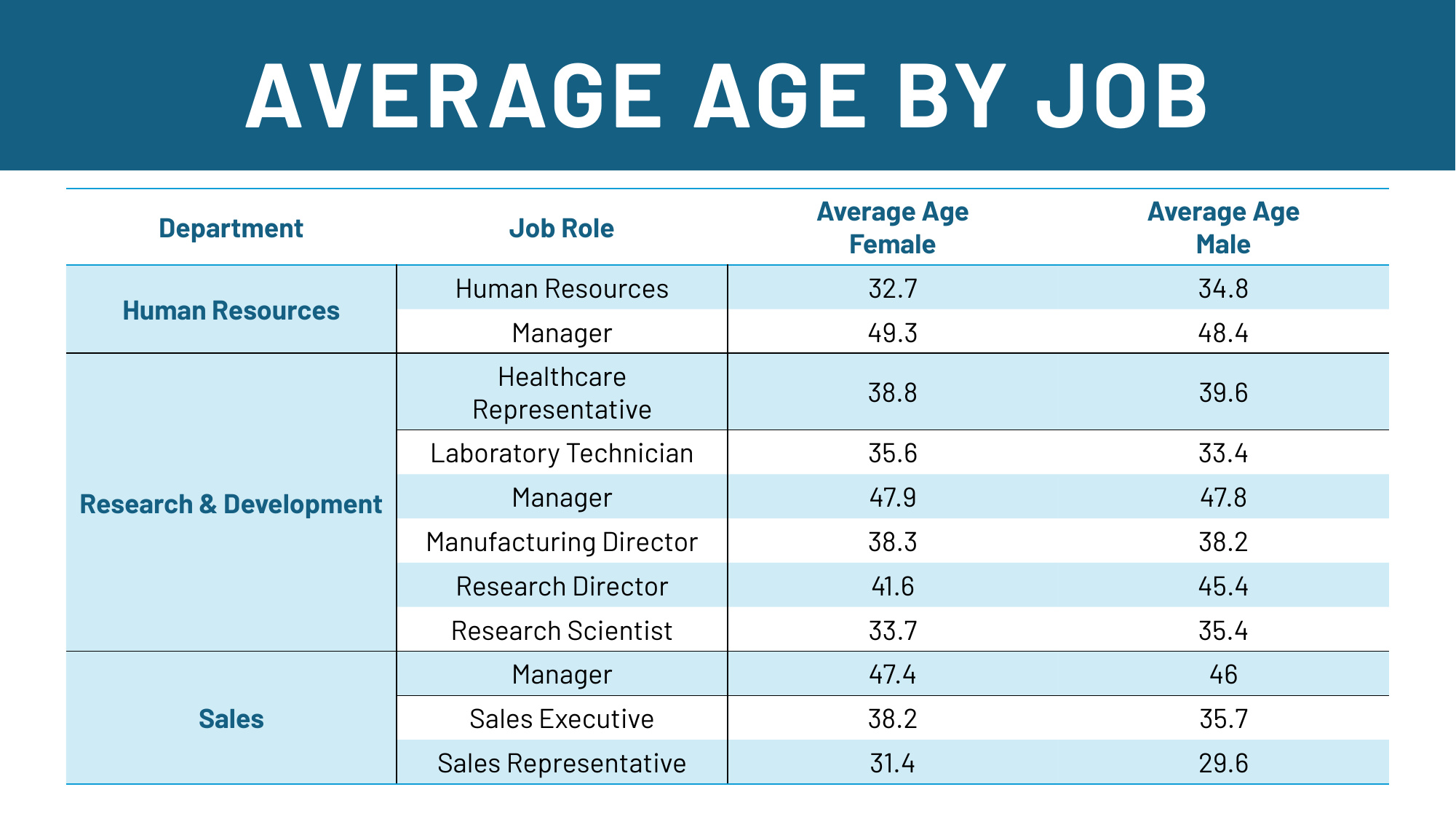

# AVERAGE AGE BY JOB
| Department | Job Role | Average Age Female | Average Age Male |
| --- | --- | --- | --- |
| Human Resources | Human Resources | 32.7 | 34.8 |
|  | Manager | 49.3 | 48.4 |
| Research & Development | Healthcare Representative | 38.8 | 39.6 |
|  | Laboratory Technician | 35.6 | 33.4 |
|  | Manager | 47.9 | 47.8 |
|  | Manufacturing Director | 38.3 | 38.2 |
|  | Research Director | 41.6 | 45.4 |
|  | Research Scientist | 33.7 | 35.4 |
| Sales | Manager | 47.4 | 46 |
|  | Sales Executive | 38.2 | 35.7 |
|  | Sales Representative | 31.4 | 29.6 |